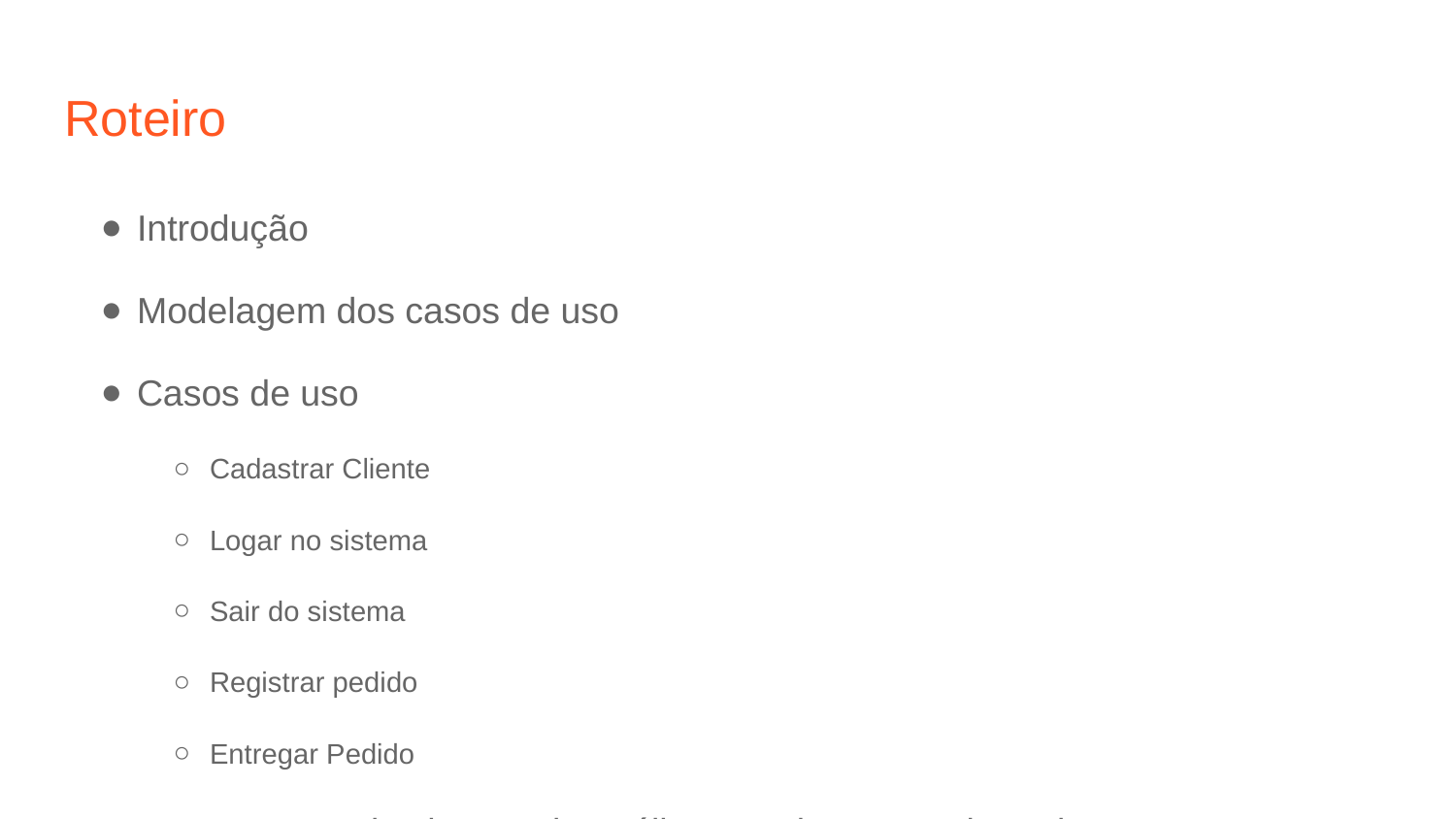

# Roteiro
Introdução
Modelagem dos casos de uso
Casos de uso
Cadastrar Cliente
Logar no sistema
Sair do sistema
Registrar pedido
Entregar Pedido
Mapeamento de classes de análise em elementos de projeto
Diagrama arquitetural
Diagrama de pacotes